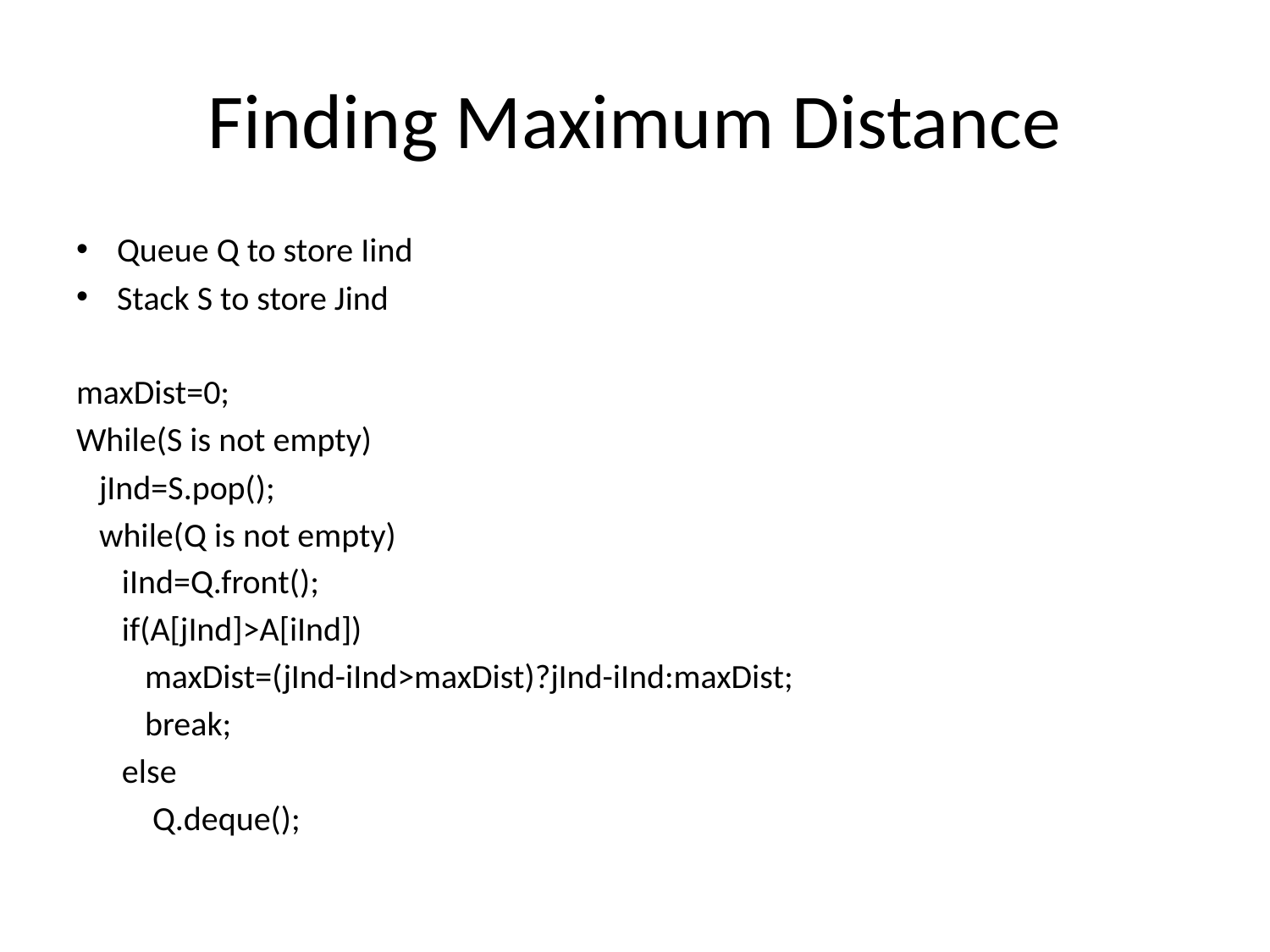

# Finding Maximum Distance
Queue Q to store Iind
Stack S to store Jind

maxDist=0;
While(S is not empty)
   jInd=S.pop();
   while(Q is not empty)
      iInd=Q.front();
      if(A[jInd]>A[iInd])
         maxDist=(jInd-iInd>maxDist)?jInd-iInd:maxDist;
         break;
      else
          Q.deque();